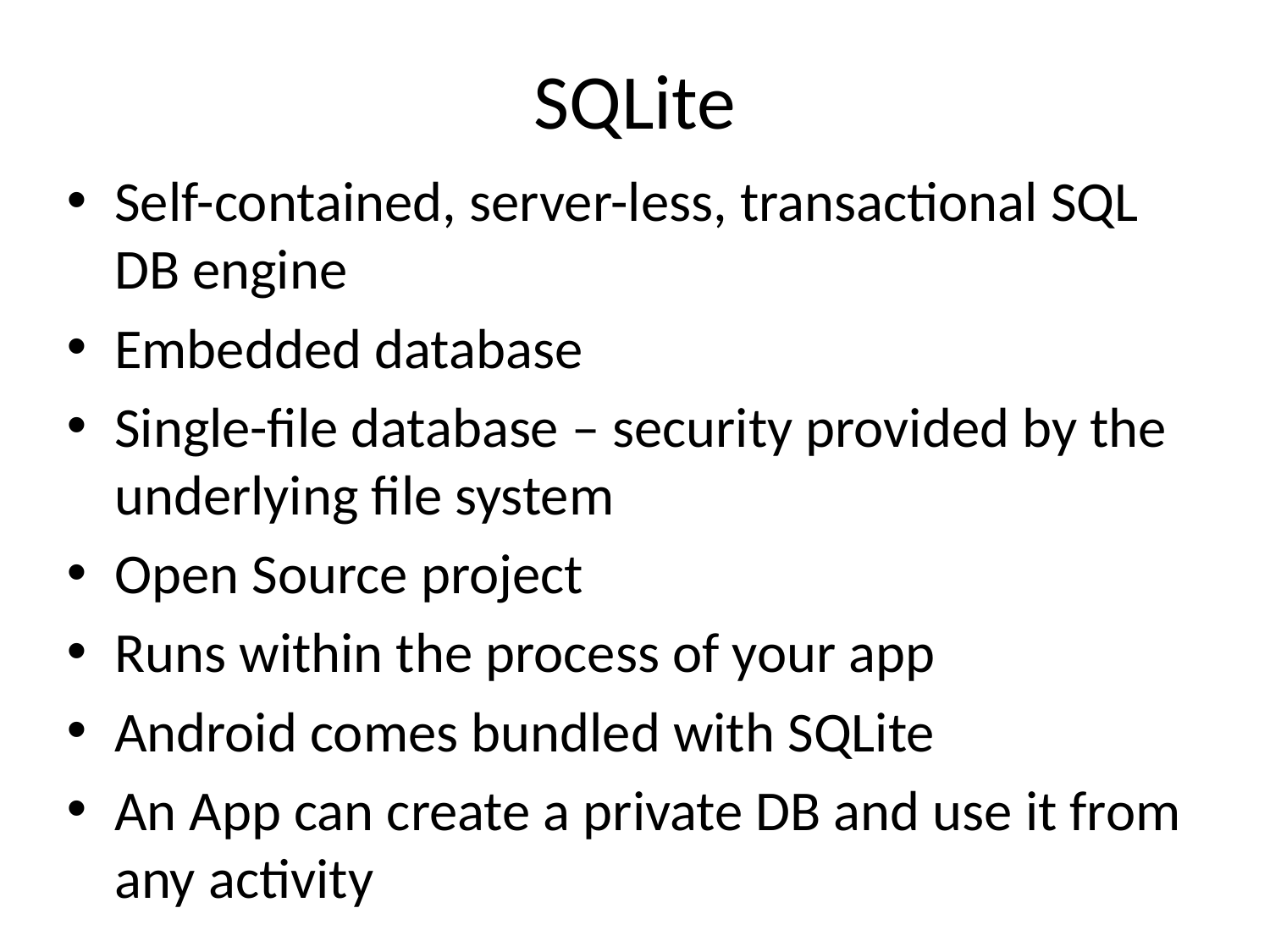

# SQLite
Self-contained, server-less, transactional SQL DB engine
Embedded database
Single-file database – security provided by the underlying file system
Open Source project
Runs within the process of your app
Android comes bundled with SQLite
An App can create a private DB and use it from any activity